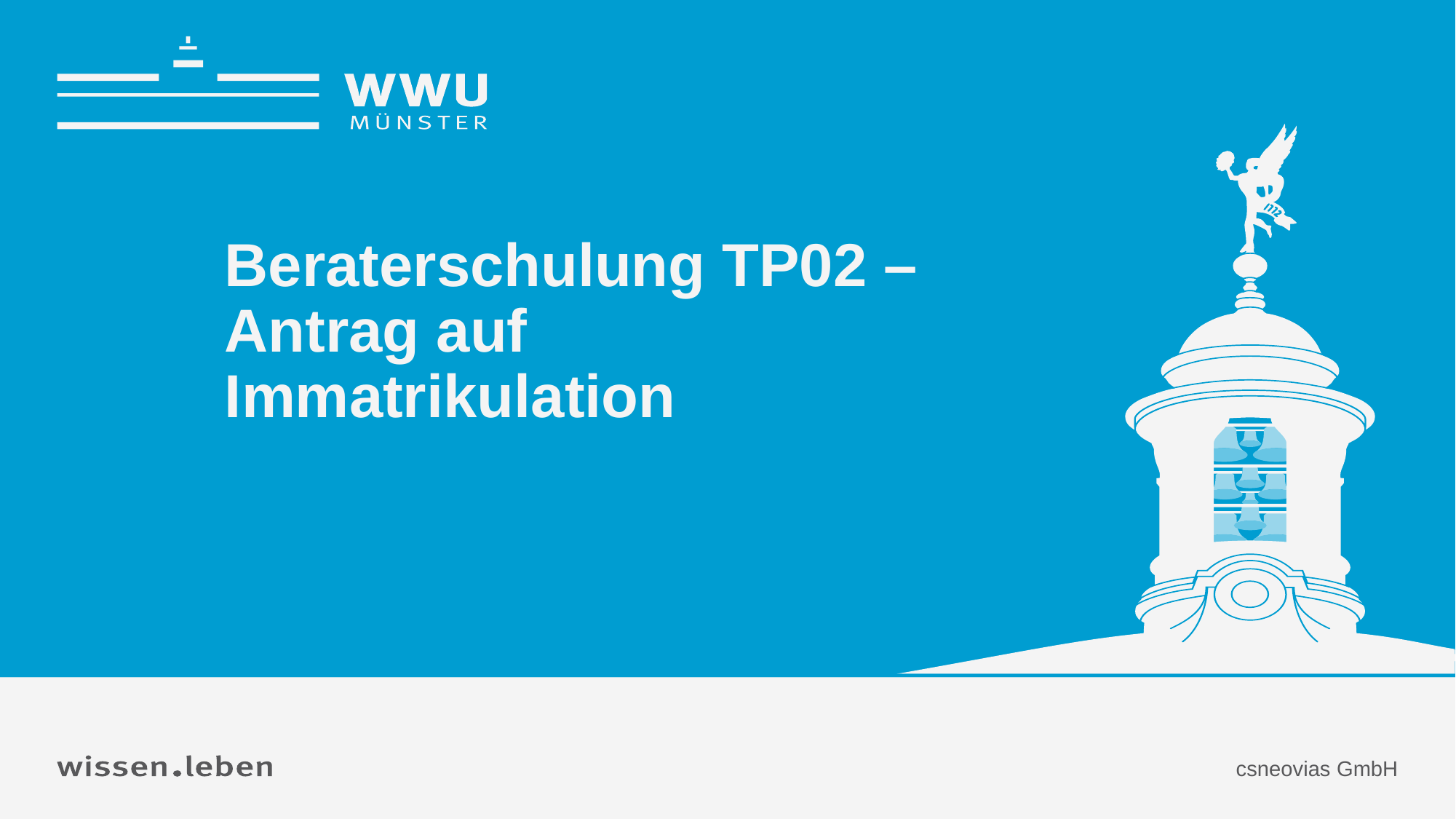

Studierendenverwaltung 2/ Immatrikulation
# Beraterschulung TP02 –Antrag auf Immatrikulation
csneovias GmbH
Name: Britta Nitsche/ Simon Kneissl
1